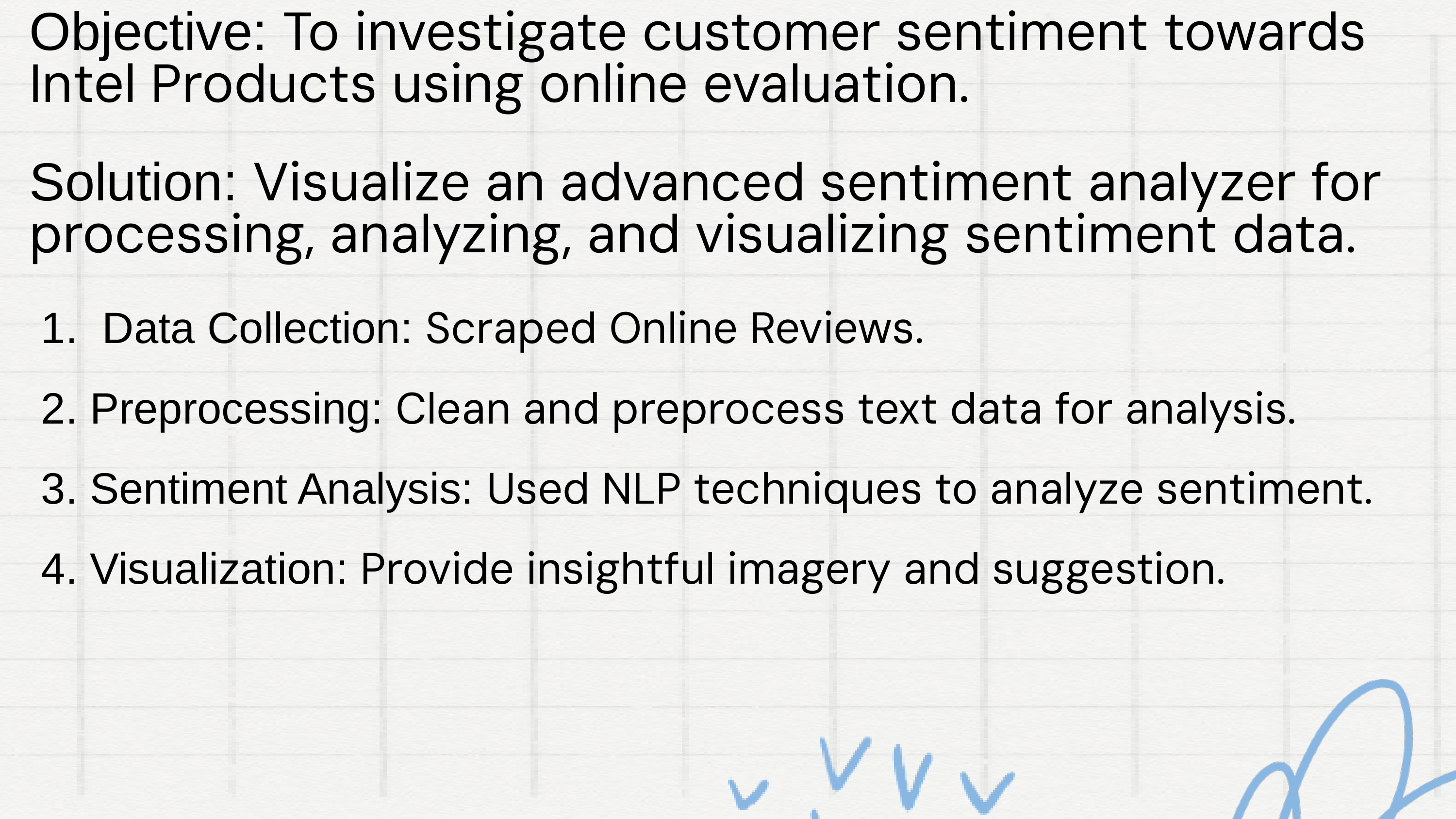

Objective: To investigate customer sentiment towards Intel Products using online evaluation.

Solution: Visualize an advanced sentiment analyzer for processing, analyzing, and visualizing sentiment data.

 1.  Data Collection: Scraped Online Reviews.

 2. Preprocessing: Clean and preprocess text data for analysis.

 3. Sentiment Analysis: Used NLP techniques to analyze sentiment.

 4. Visualization: Provide insightful imagery and suggestion.